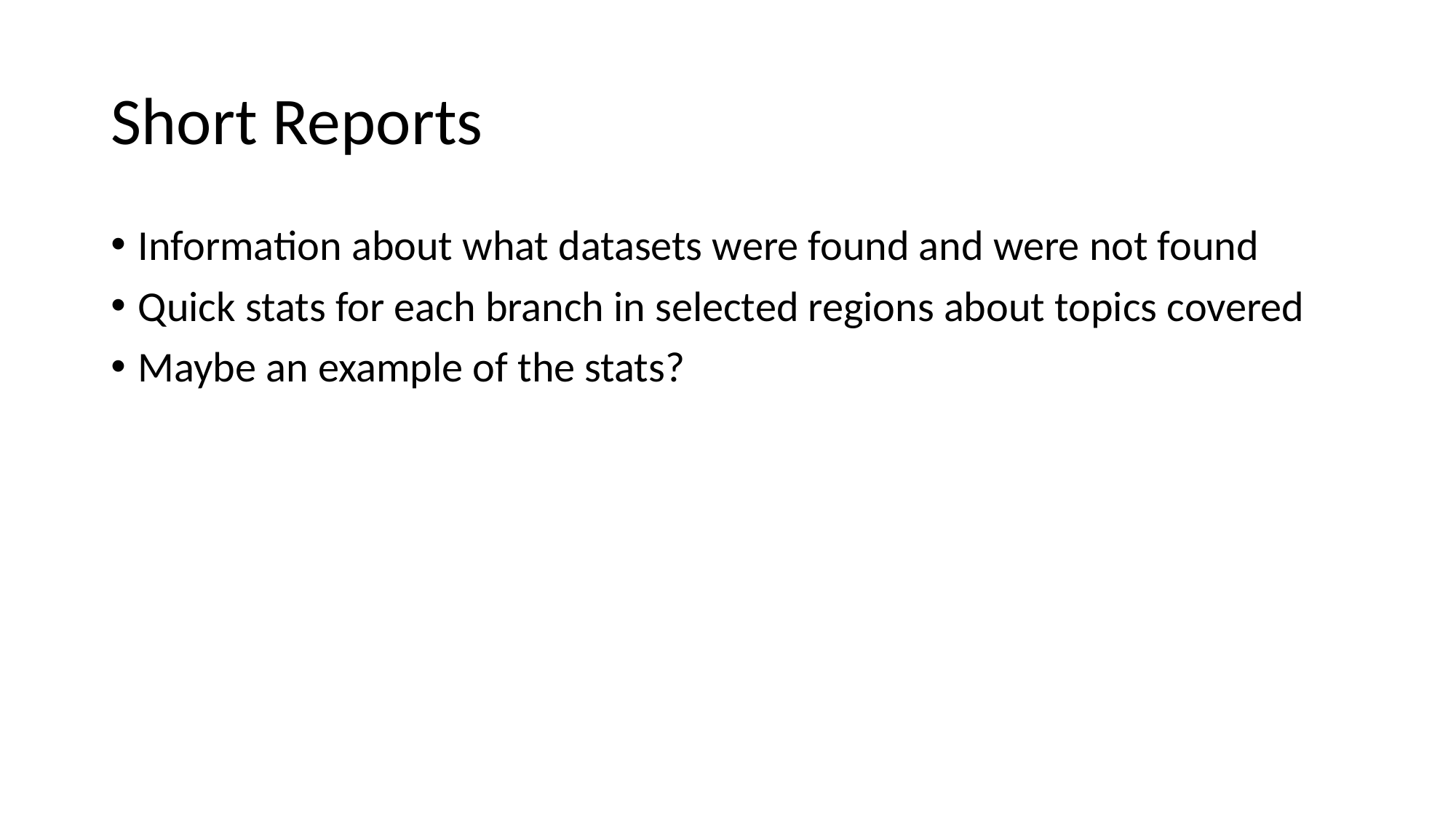

# Short Reports
Information about what datasets were found and were not found
Quick stats for each branch in selected regions about topics covered
Maybe an example of the stats?